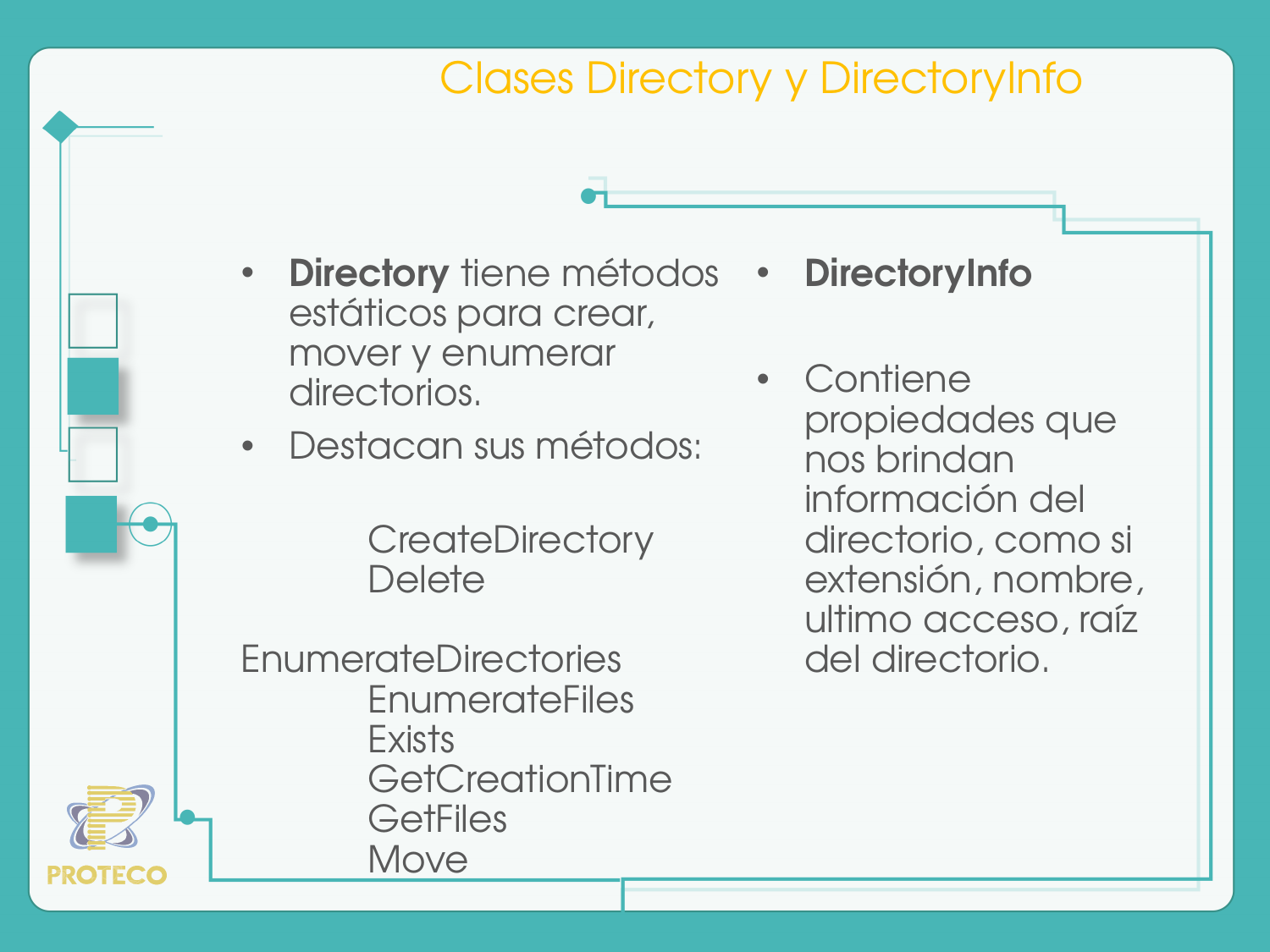

# Clases Directory y DirectoryInfo
DirectoryInfo

Contiene propiedades que nos brindan información del directorio, como si extensión, nombre, ultimo acceso, raíz del directorio.

Directory tiene métodos estáticos para crear, mover y enumerar directorios.
Destacan sus métodos:
	CreateDirectory
	Delete
	EnumerateDirectories
	EnumerateFiles
	Exists
	GetCreationTime
	GetFiles
	Move